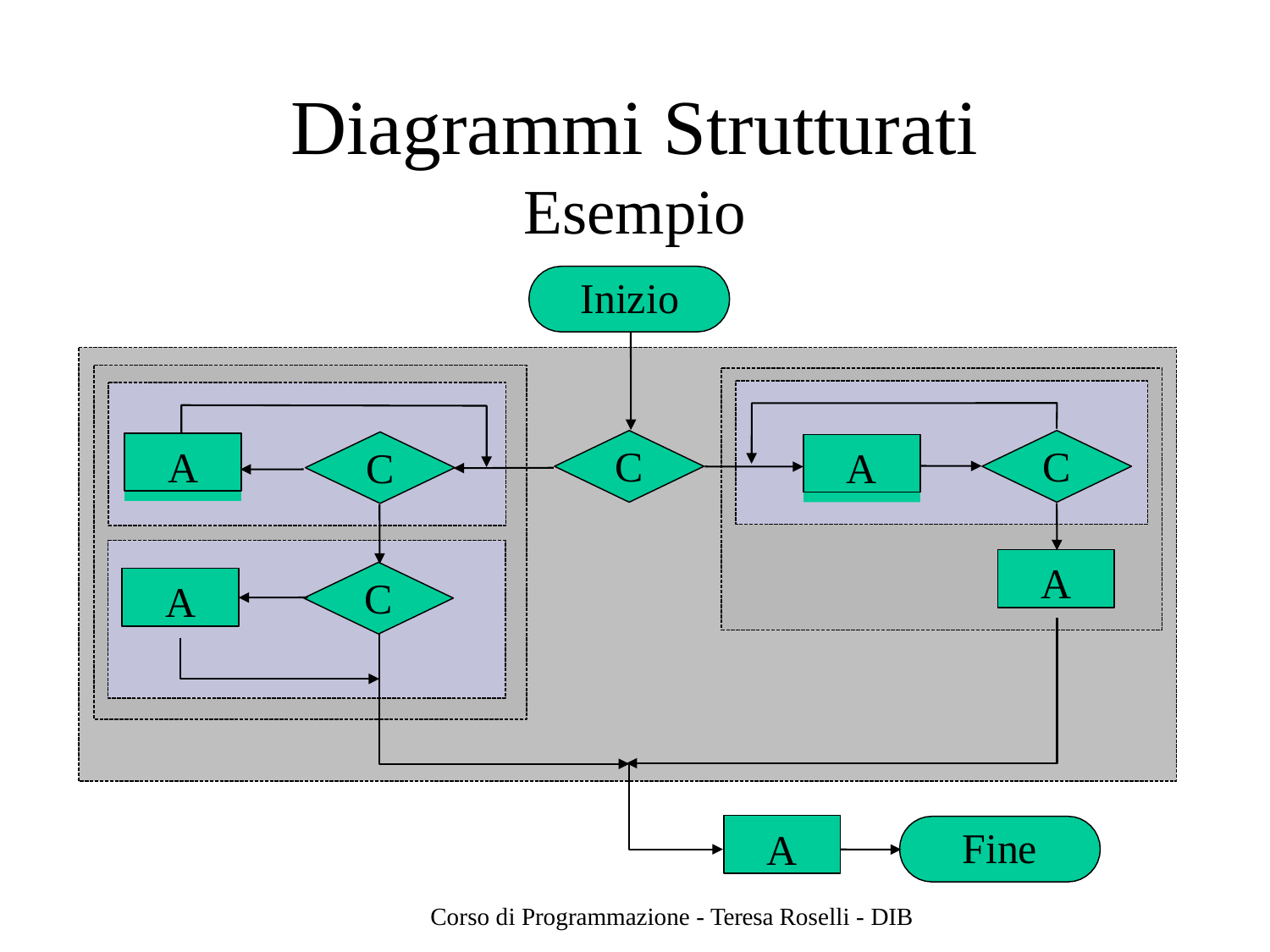

# Diagrammi Strutturati
Esempio
Inizio

A

A
C
C
C

A

A
C

A

Fine

Corso di Programmazione - Teresa Roselli - DIB